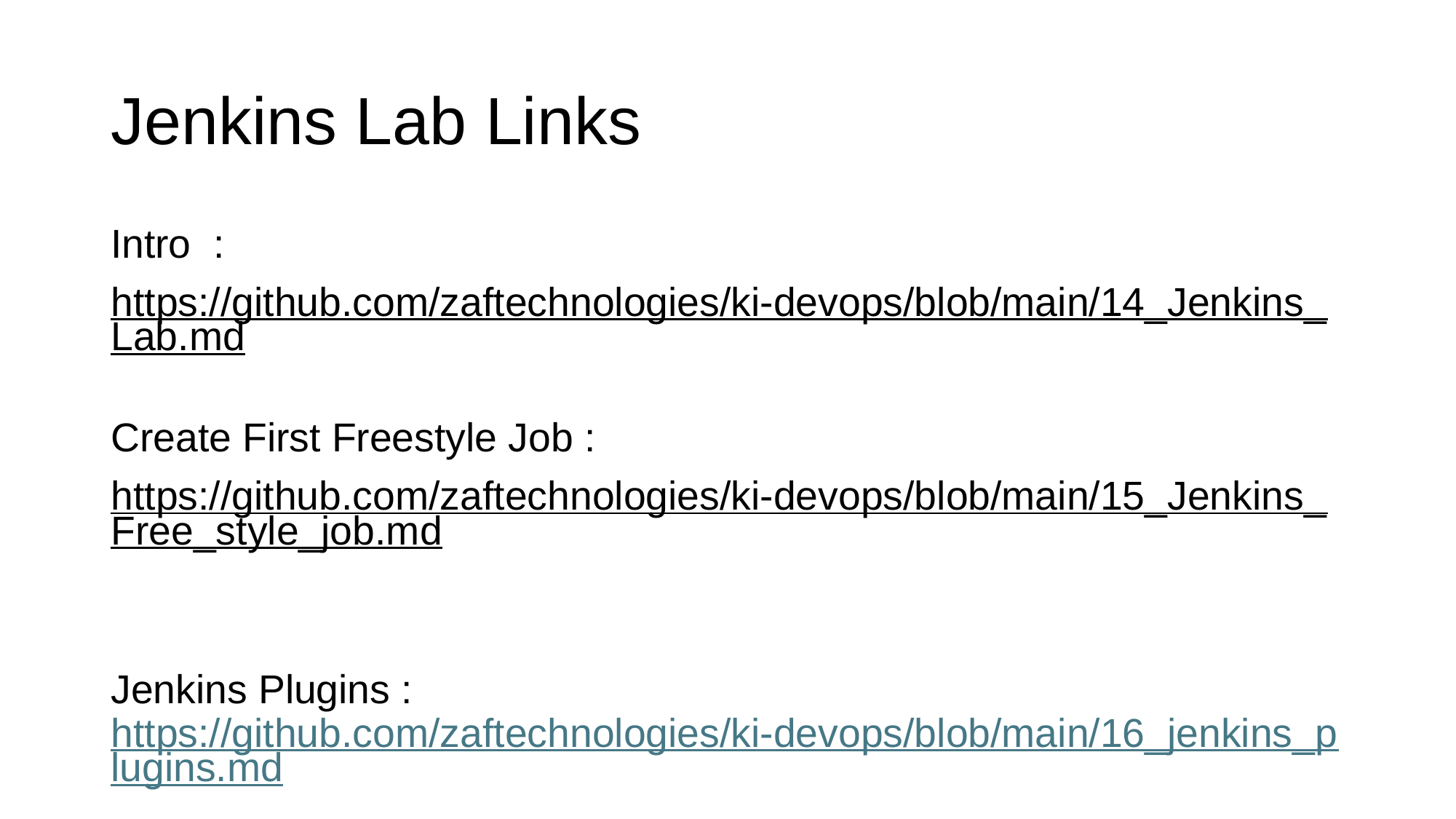

# Jenkins Lab Links
Intro  :
https://github.com/zaftechnologies/ki-devops/blob/main/14_Jenkins_Lab.md
Create First Freestyle Job :
https://github.com/zaftechnologies/ki-devops/blob/main/15_Jenkins_Free_style_job.md

Jenkins Plugins : https://github.com/zaftechnologies/ki-devops/blob/main/16_jenkins_plugins.md